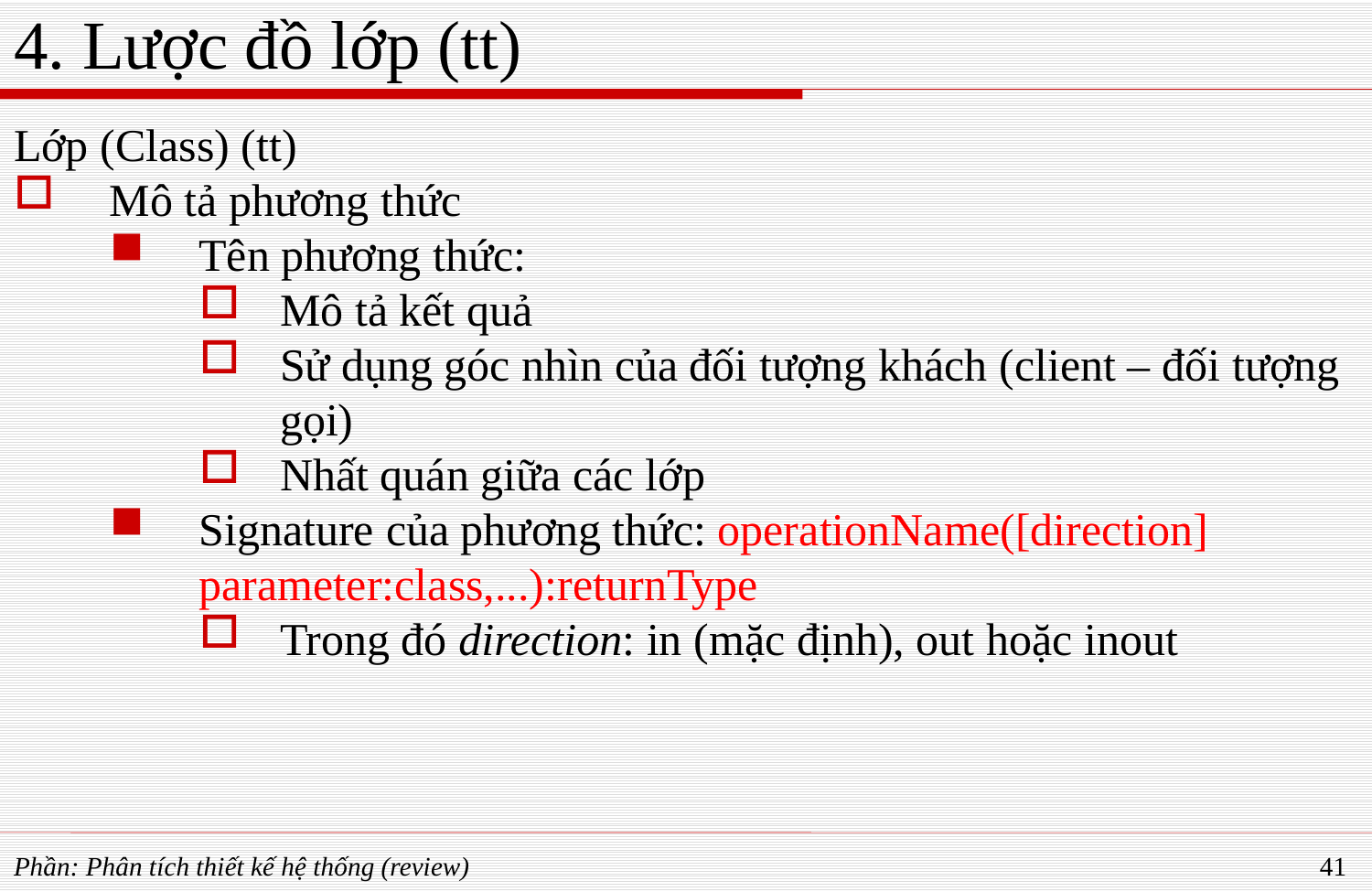

# 4. Lược đồ lớp (tt)
Lớp (Class) (tt)
Mô tả phương thức
Tên phương thức:
Mô tả kết quả
Sử dụng góc nhìn của đối tượng khách (client – đối tượng gọi)
Nhất quán giữa các lớp
Signature của phương thức: operationName([direction] parameter:class,...):returnType
Trong đó direction: in (mặc định), out hoặc inout
Phần: Phân tích thiết kế hệ thống (review)
41